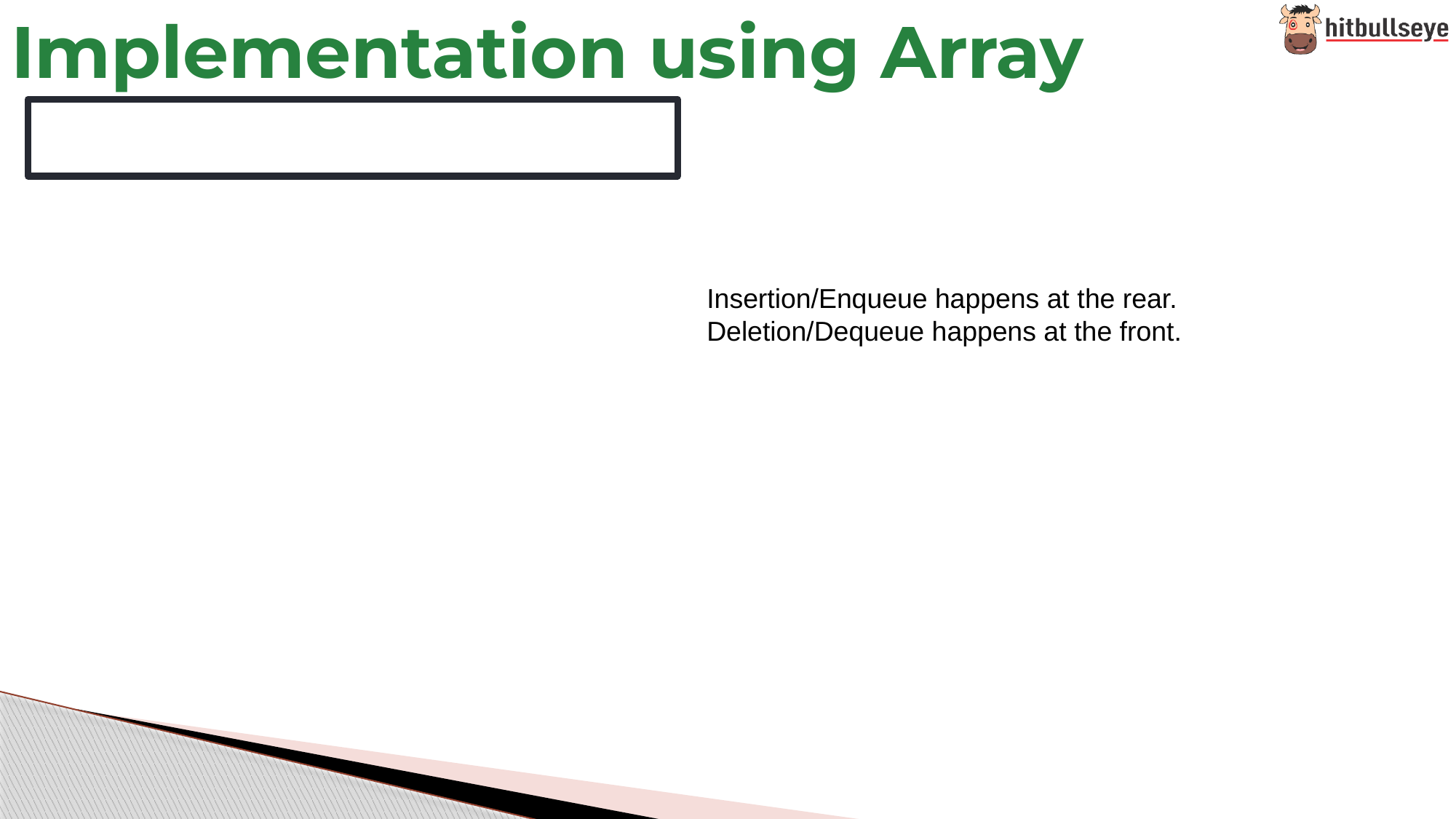

# Implementation using Array

Insertion/Enqueue happens at the rear.
Deletion/Dequeue happens at the front.